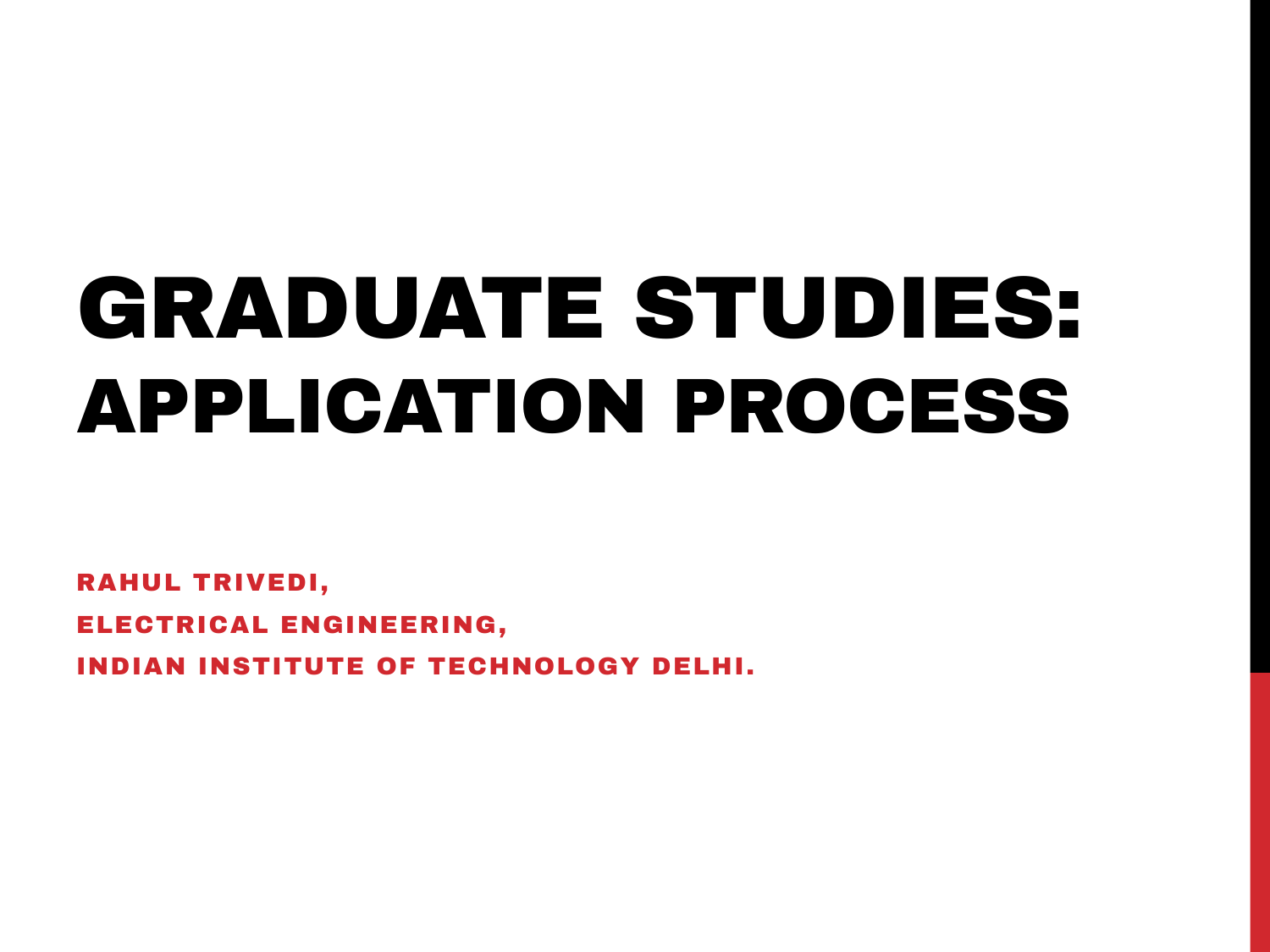

# Graduate studies: Application process
Rahul trivedi,
Electrical engineering,
Indian institute of technology delhi.